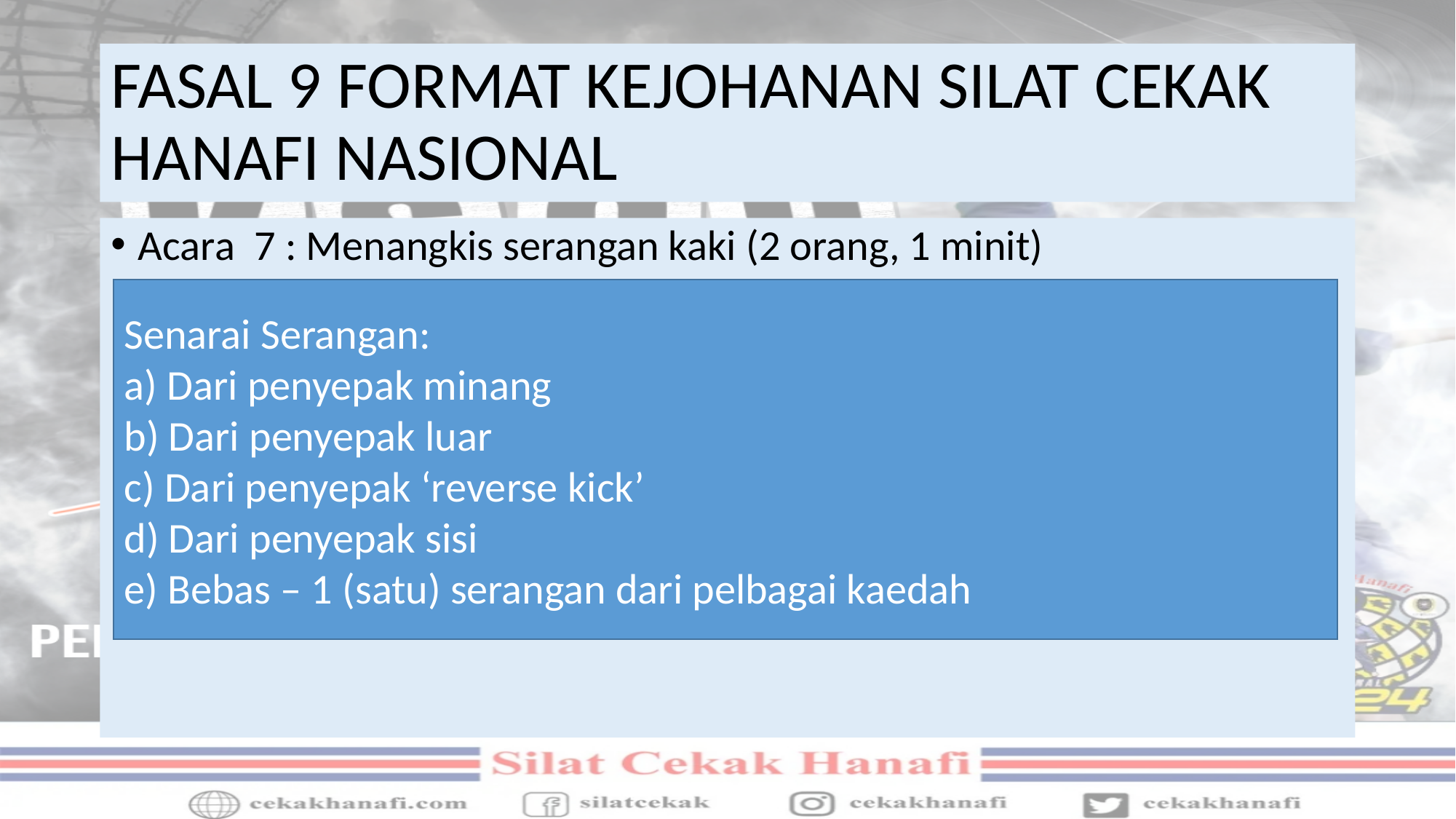

# FASAL 9 FORMAT KEJOHANAN SILAT CEKAK HANAFI NASIONAL
Acara  7 : Menangkis serangan kaki (2 orang, 1 minit)

Senarai Serangan:
a) Dari penyepak minang
b) Dari penyepak luar
c) Dari penyepak ‘reverse kick’
d) Dari penyepak sisi
e) Bebas – 1 (satu) serangan dari pelbagai kaedah